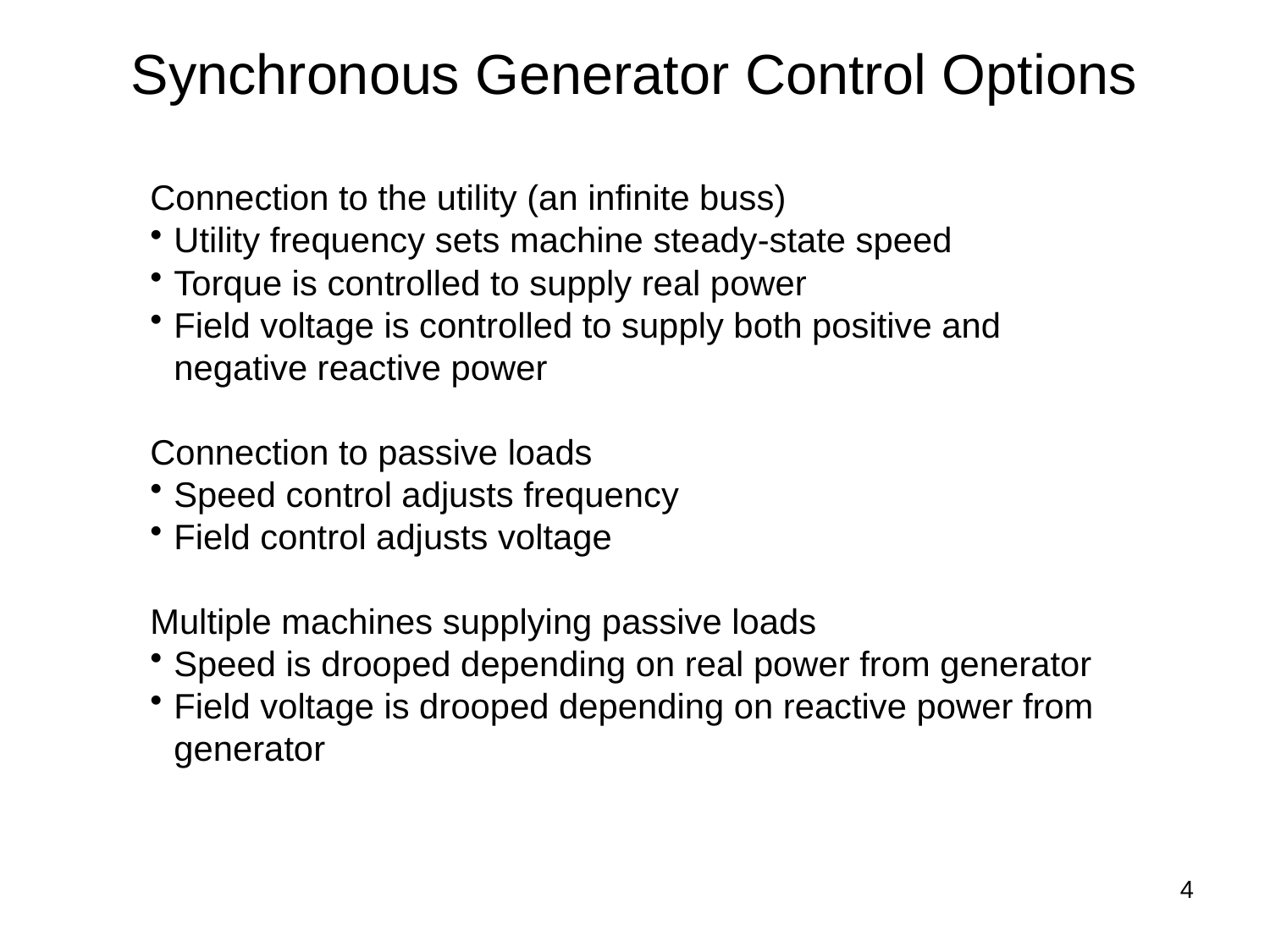

Synchronous Generator Control Options
Connection to the utility (an infinite buss)
Utility frequency sets machine steady-state speed
Torque is controlled to supply real power
Field voltage is controlled to supply both positive and negative reactive power

Connection to passive loads
Speed control adjusts frequency
Field control adjusts voltage

Multiple machines supplying passive loads
Speed is drooped depending on real power from generator
Field voltage is drooped depending on reactive power from generator
4